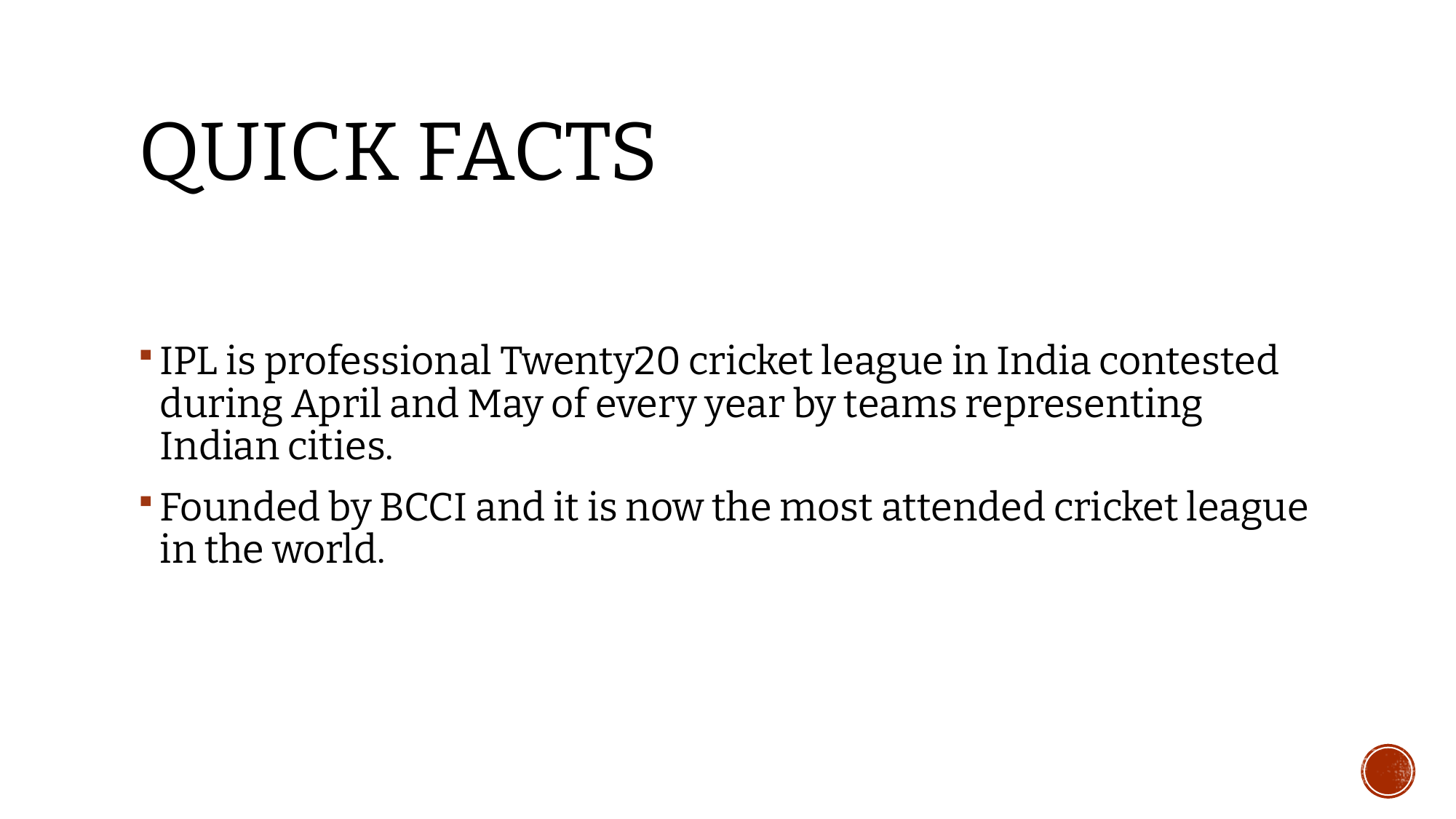

# Quick facts
IPL is professional Twenty20 cricket league in India contested during April and May of every year by teams representing Indian cities.
Founded by BCCI and it is now the most attended cricket league in the world.